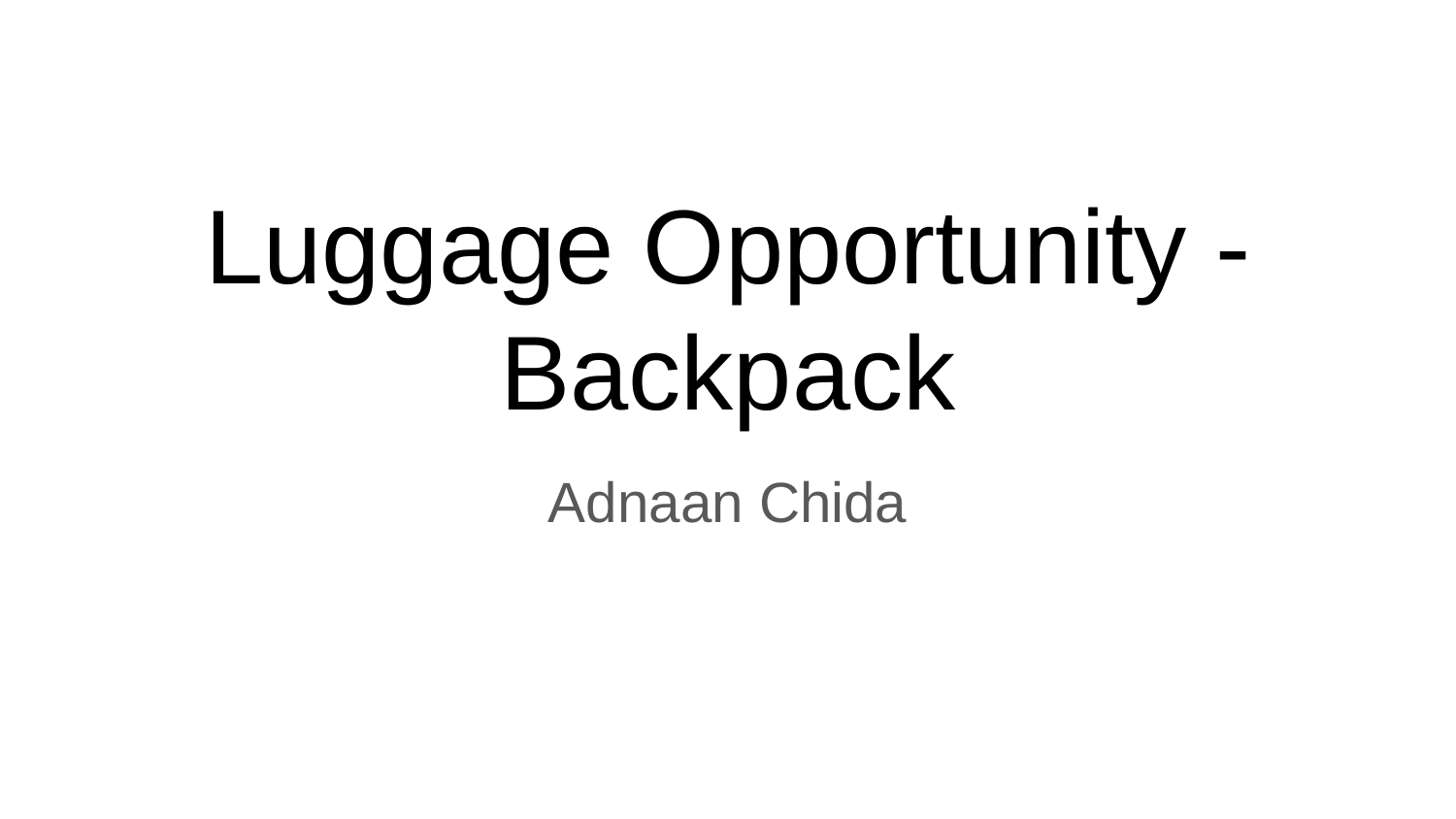

# Luggage Opportunity - Backpack
Adnaan Chida